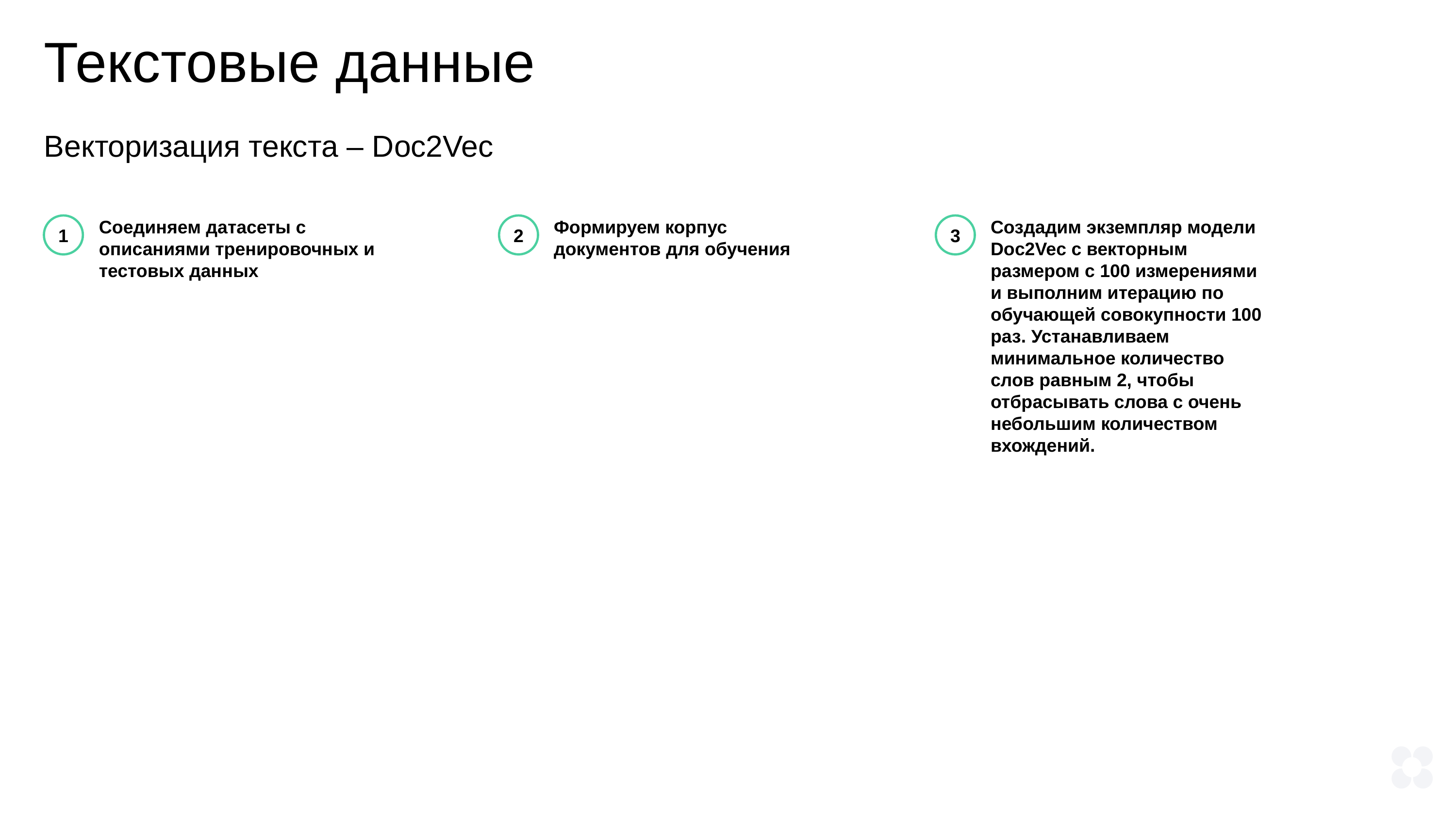

Текстовые данные
Векторизация текста – Doc2Vec
1
Соединяем датасеты с описаниями тренировочных и тестовых данных

2
Формируем корпус документов для обучения

3
Cоздадим экземпляр модели Doc2Vec с векторным размером с 100 измерениями и выполним итерацию по обучающей совокупности 100 раз. Устанавливаем минимальное количество слов равным 2, чтобы отбрасывать слова с очень небольшим количеством вхождений.